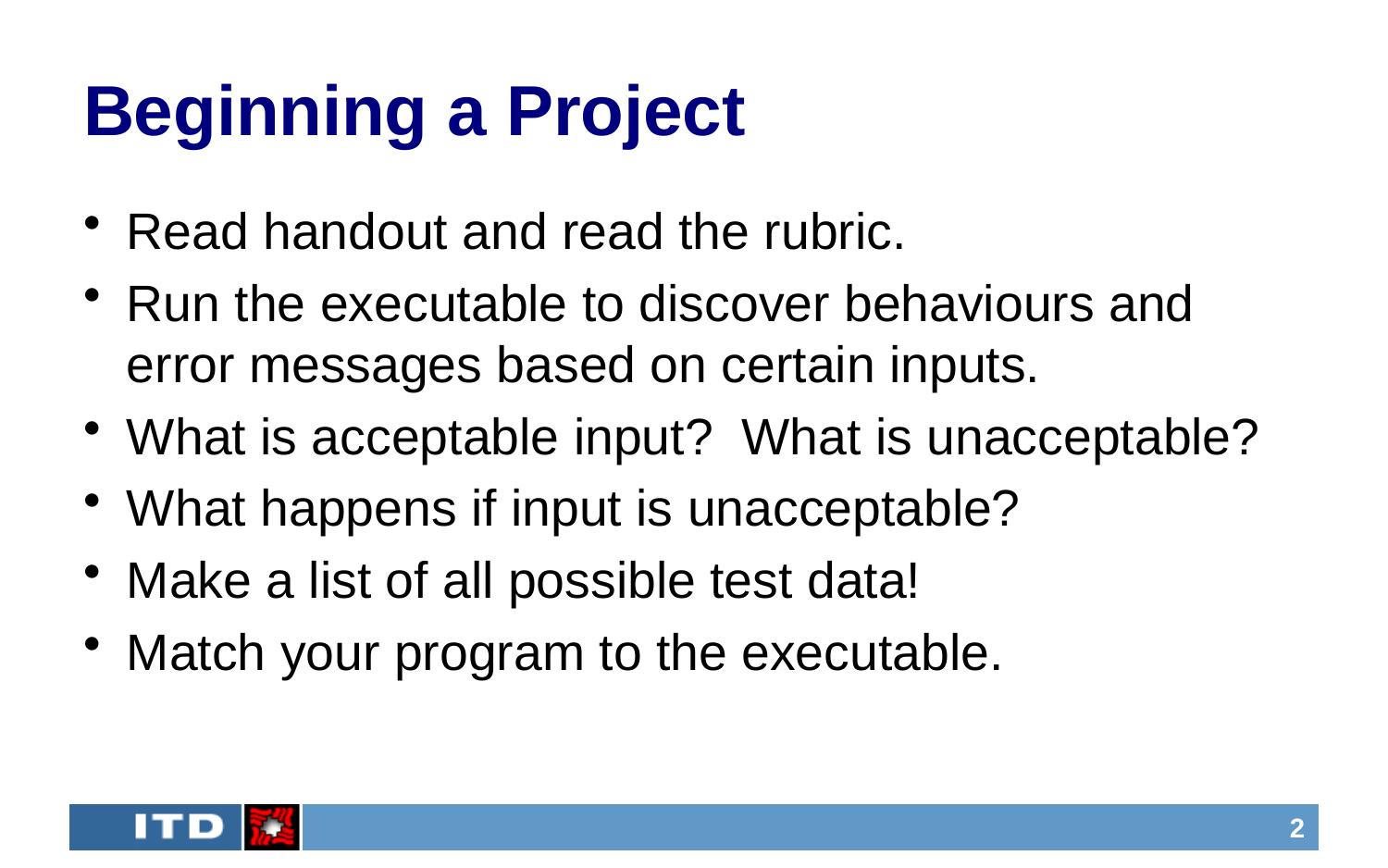

# Beginning a Project
Read handout and read the rubric.
Run the executable to discover behaviours and error messages based on certain inputs.
What is acceptable input?  What is unacceptable?
What happens if input is unacceptable?
Make a list of all possible test data!
Match your program to the executable.

2